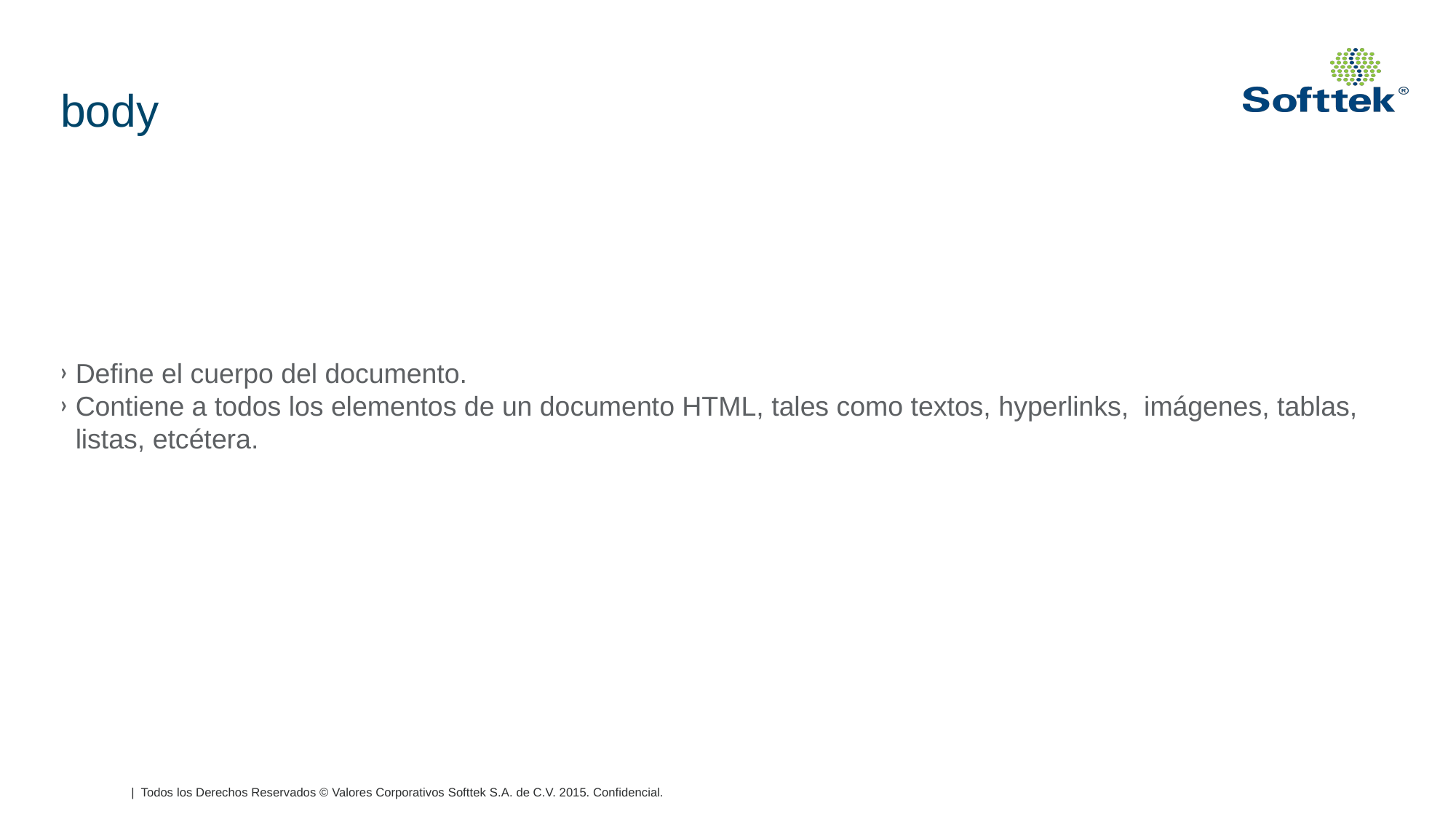

# body
Define el cuerpo del documento.
Contiene a todos los elementos de un documento HTML, tales como textos, hyperlinks,  imágenes, tablas, listas, etcétera.